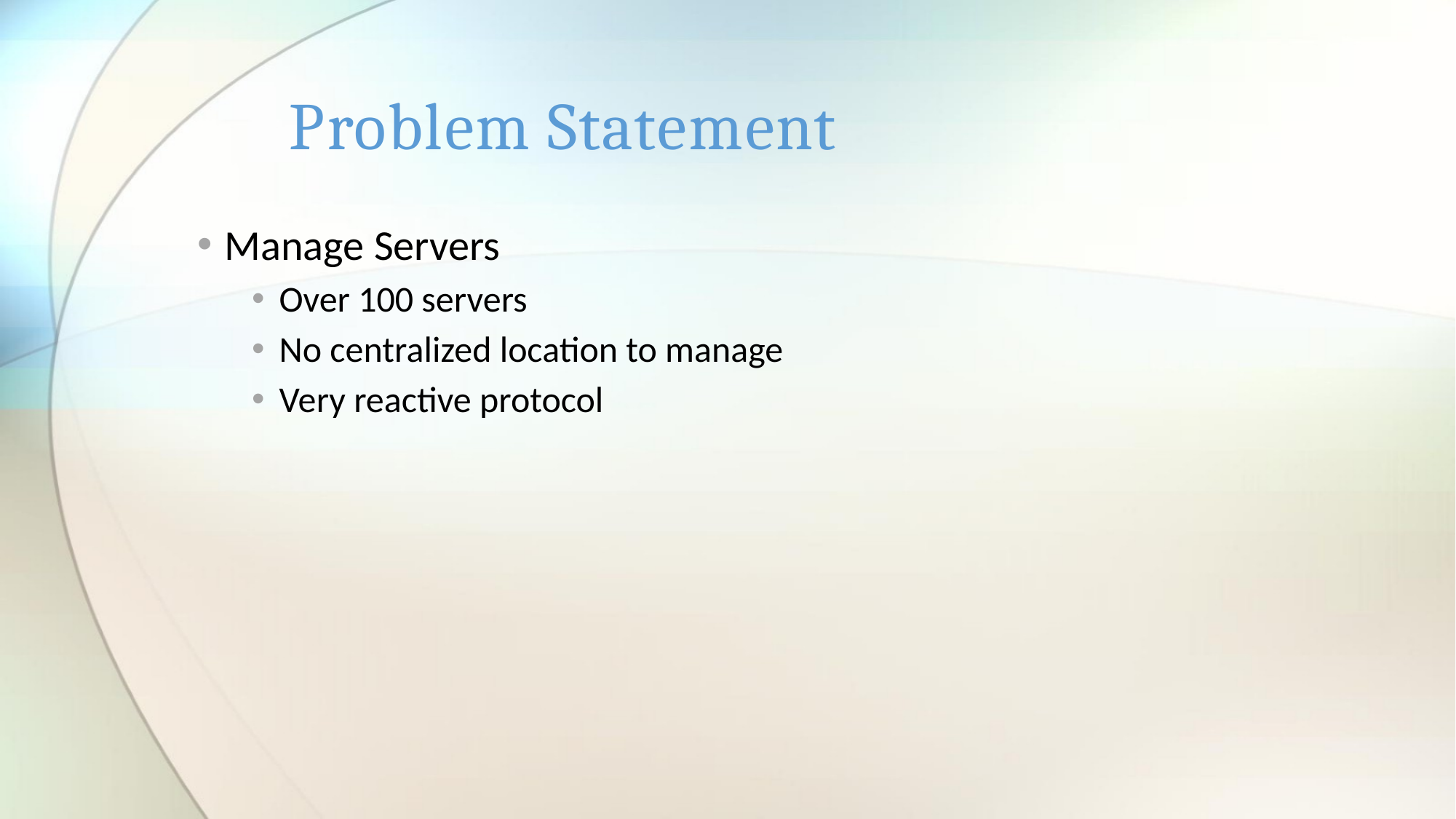

# Problem Statement
Manage Servers
Over 100 servers
No centralized location to manage
Very reactive protocol